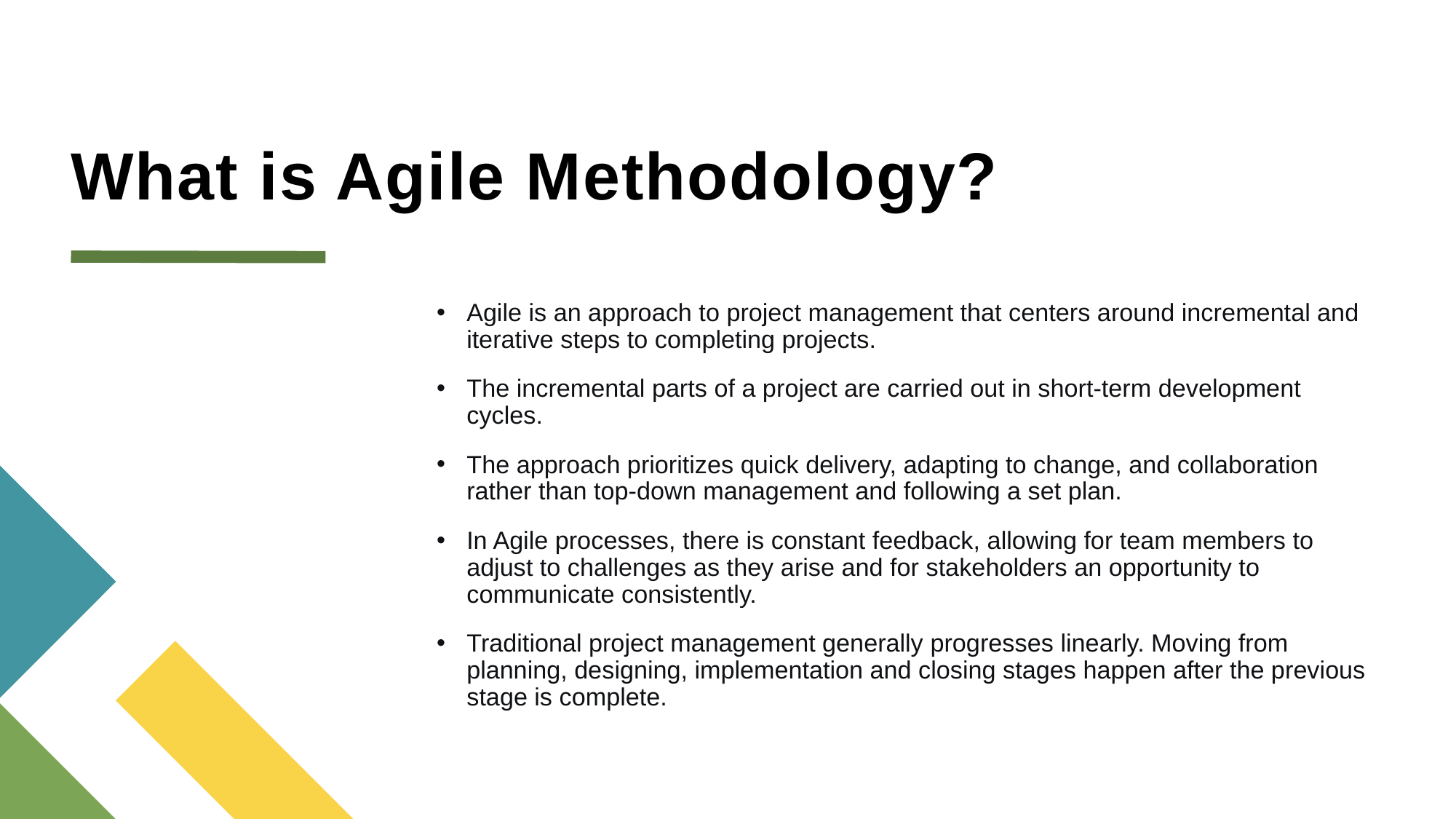

# What is Agile Methodology?
Agile is an approach to project management that centers around incremental and iterative steps to completing projects.
The incremental parts of a project are carried out in short-term development cycles.
The approach prioritizes quick delivery, adapting to change, and collaboration rather than top-down management and following a set plan.
In Agile processes, there is constant feedback, allowing for team members to adjust to challenges as they arise and for stakeholders an opportunity to communicate consistently.
Traditional project management generally progresses linearly. Moving from planning, designing, implementation and closing stages happen after the previous stage is complete.